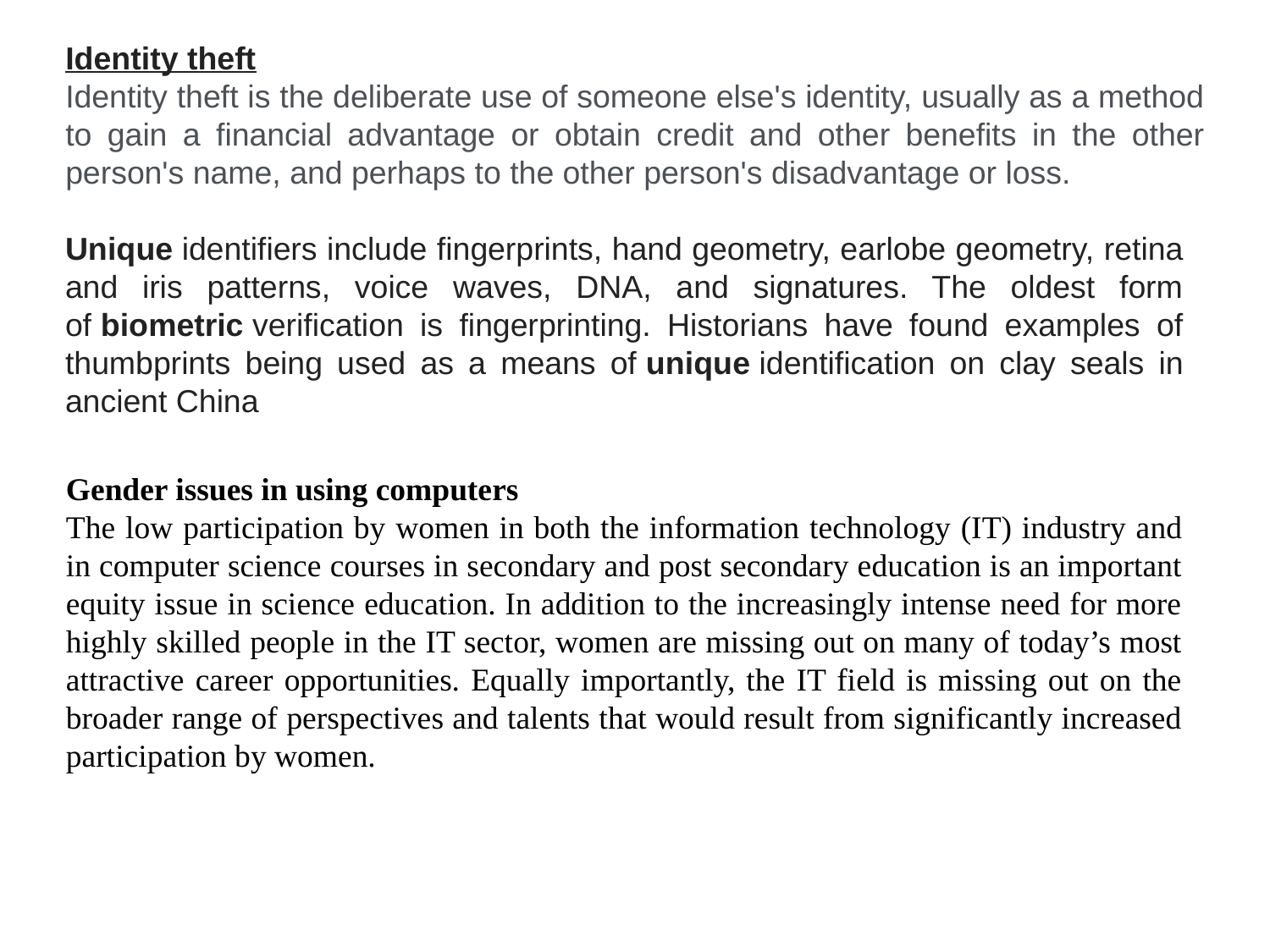

Identity theft
Identity theft is the deliberate use of someone else's identity, usually as a method to gain a financial advantage or obtain credit and other benefits in the other person's name, and perhaps to the other person's disadvantage or loss.
Unique identifiers include fingerprints, hand geometry, earlobe geometry, retina and iris patterns, voice waves, DNA, and signatures. The oldest form of biometric verification is fingerprinting. Historians have found examples of thumbprints being used as a means of unique identification on clay seals in ancient China
Gender issues in using computers
The low participation by women in both the information technology (IT) industry and in computer science courses in secondary and post secondary education is an important equity issue in science education. In addition to the increasingly intense need for more highly skilled people in the IT sector, women are missing out on many of today’s most attractive career opportunities. Equally importantly, the IT field is missing out on the broader range of perspectives and talents that would result from significantly increased participation by women.